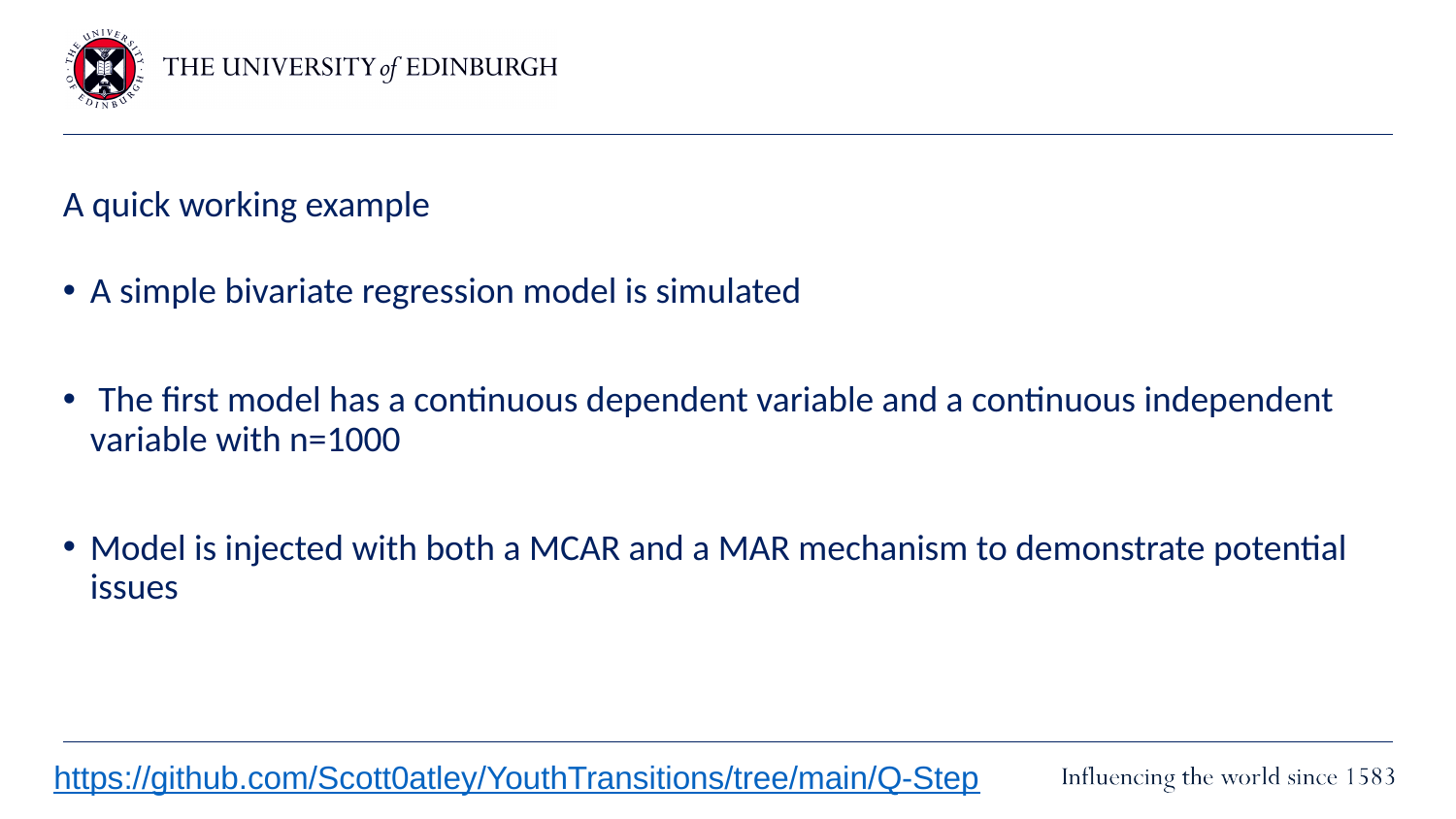

# A quick working example

A simple bivariate regression model is simulated

 The first model has a continuous dependent variable and a continuous independent variable with n=1000

Model is injected with both a MCAR and a MAR mechanism to demonstrate potential issues
https://github.com/Scott0atley/YouthTransitions/tree/main/Q-Step